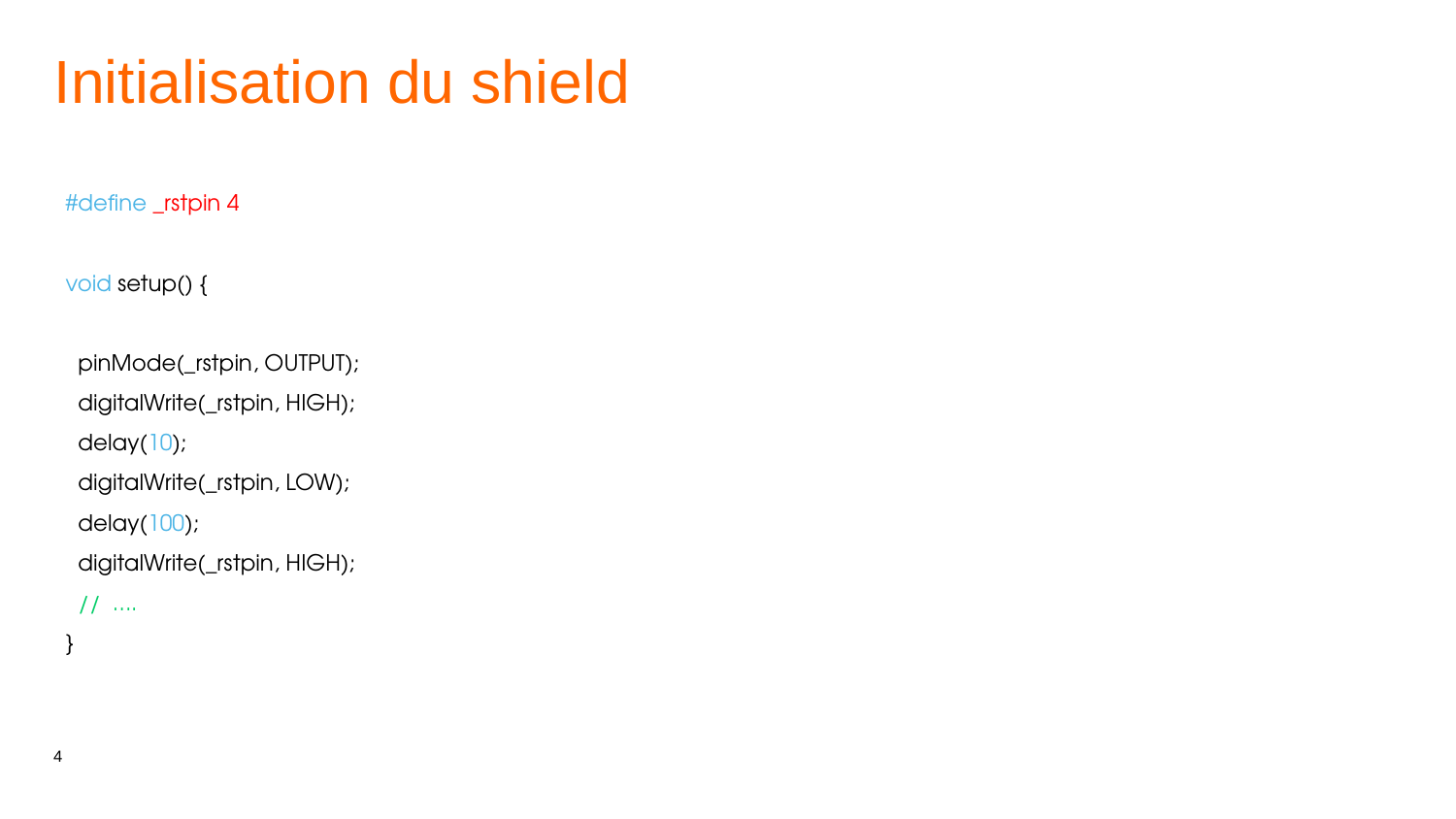

Initialisation du shield
#define _rstpin 4

void setup() {

  pinMode(_rstpin, OUTPUT);
  digitalWrite(_rstpin, HIGH);
  delay(10);
  digitalWrite(_rstpin, LOW);
  delay(100);
  digitalWrite(_rstpin, HIGH);
  //  ….
}